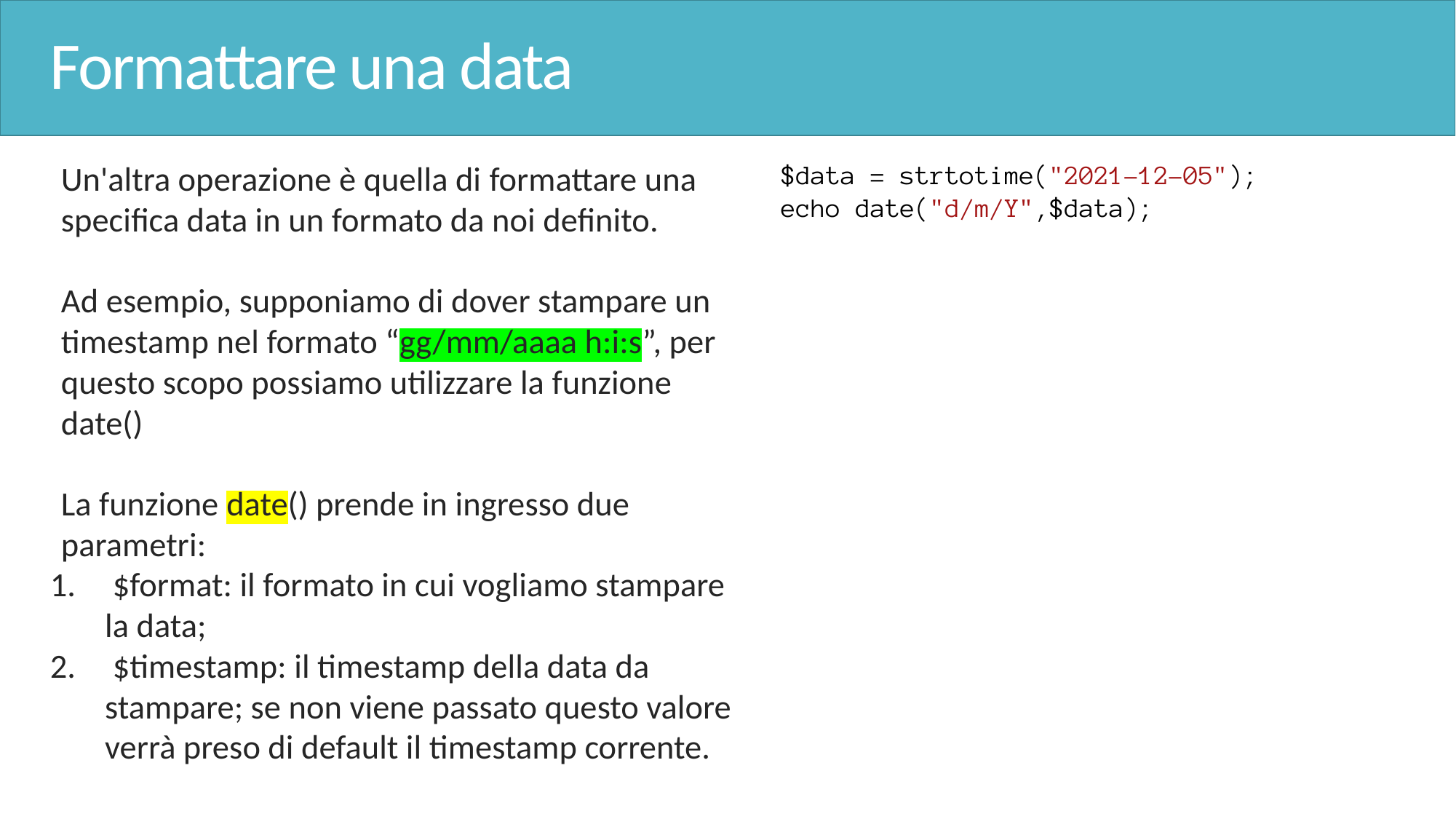

# Formattare una data
Un'altra operazione è quella di formattare una specifica data in un formato da noi definito.
Ad esempio, supponiamo di dover stampare un timestamp nel formato “gg/mm/aaaa h:i:s”, per questo scopo possiamo utilizzare la funzione date()
La funzione date() prende in ingresso due parametri:
 $format: il formato in cui vogliamo stampare la data;
 $timestamp: il timestamp della data da stampare; se non viene passato questo valore verrà preso di default il timestamp corrente.
$data = strtotime("2021-12-05");
echo date("d/m/Y",$data);